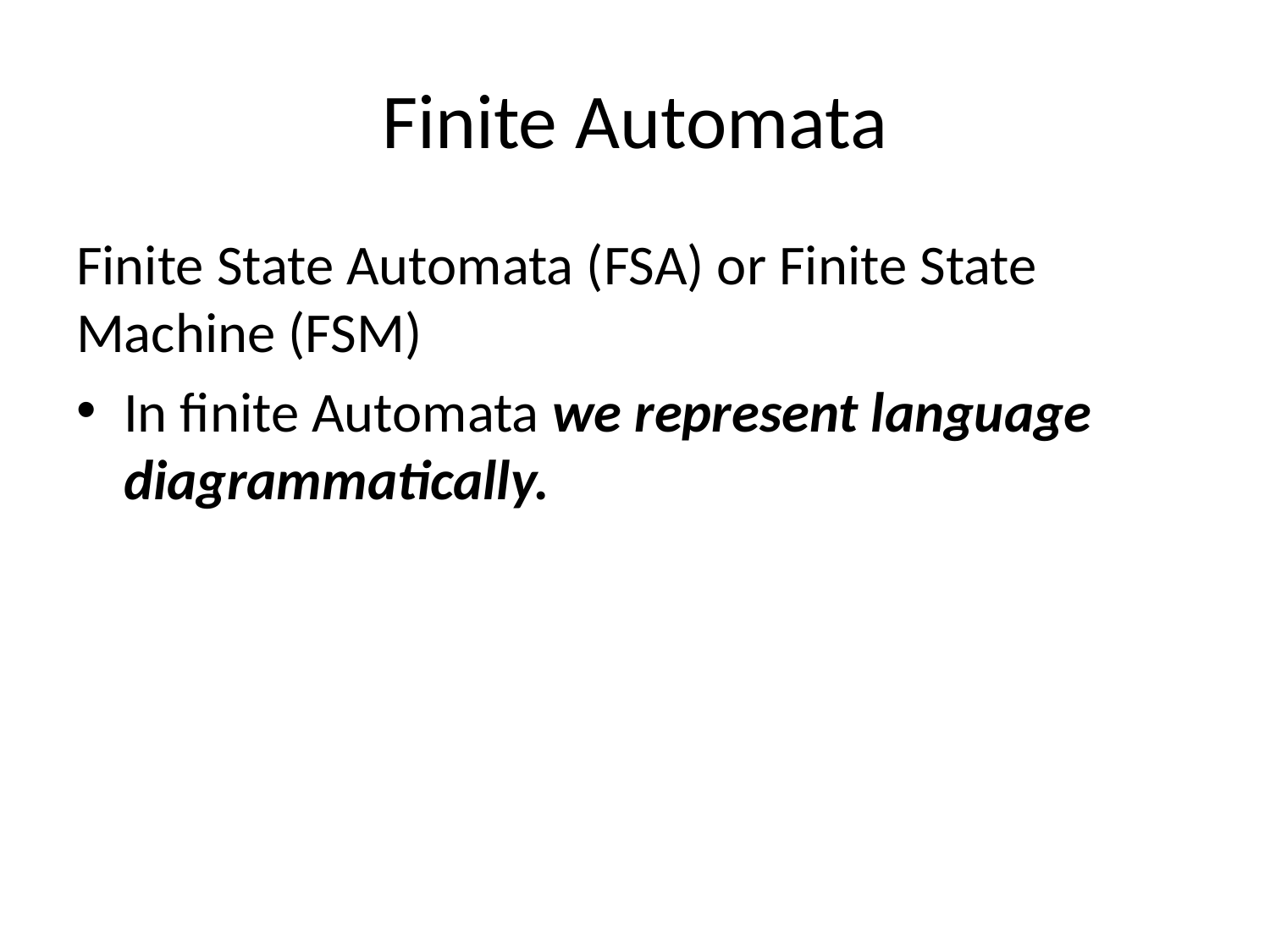

# Finite Automata
Finite State Automata (FSA) or Finite State Machine (FSM)
In finite Automata we represent language diagrammatically.